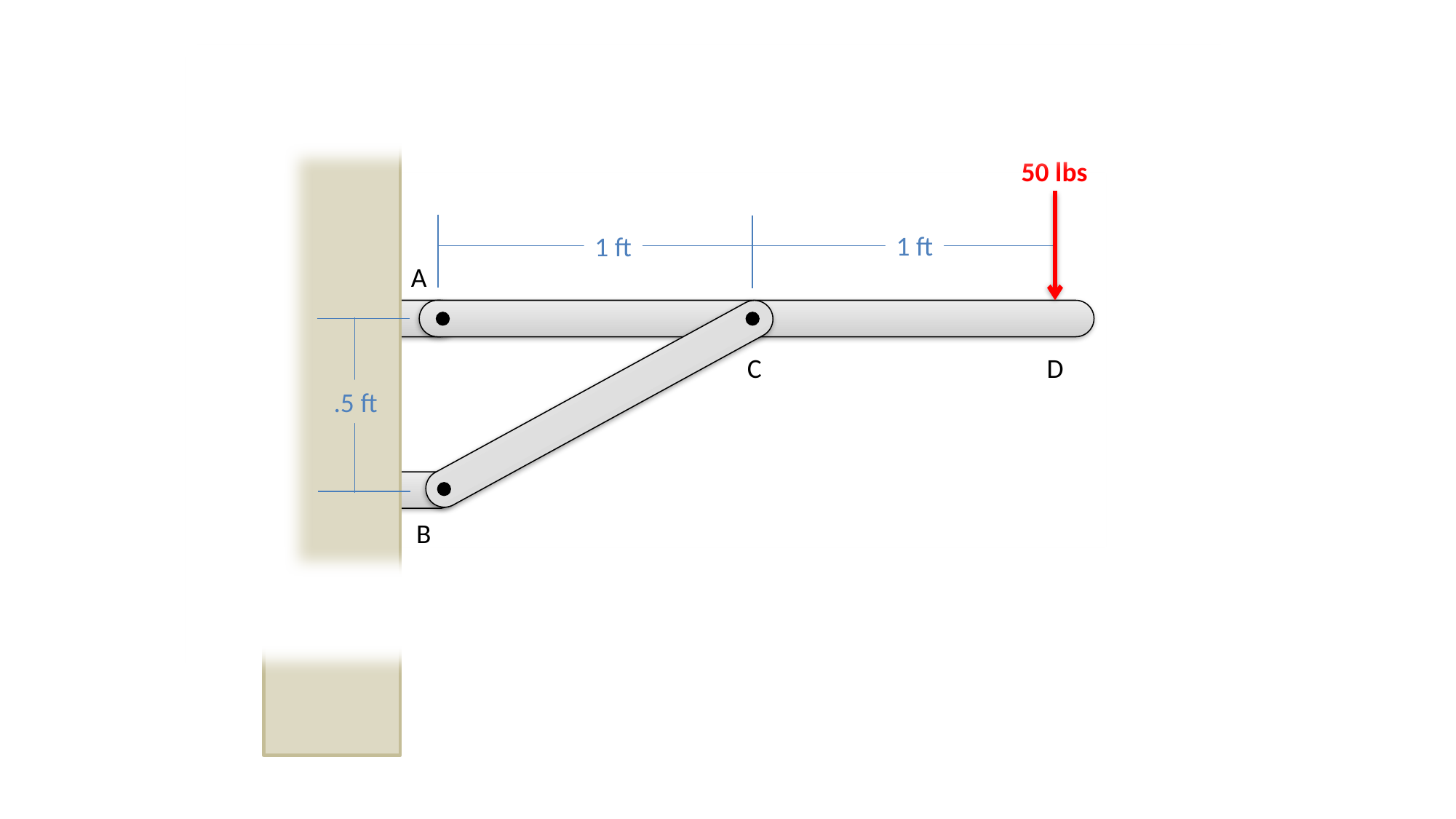

50 lbs
1 ft
1 ft
A

C
D
.5 ft

B